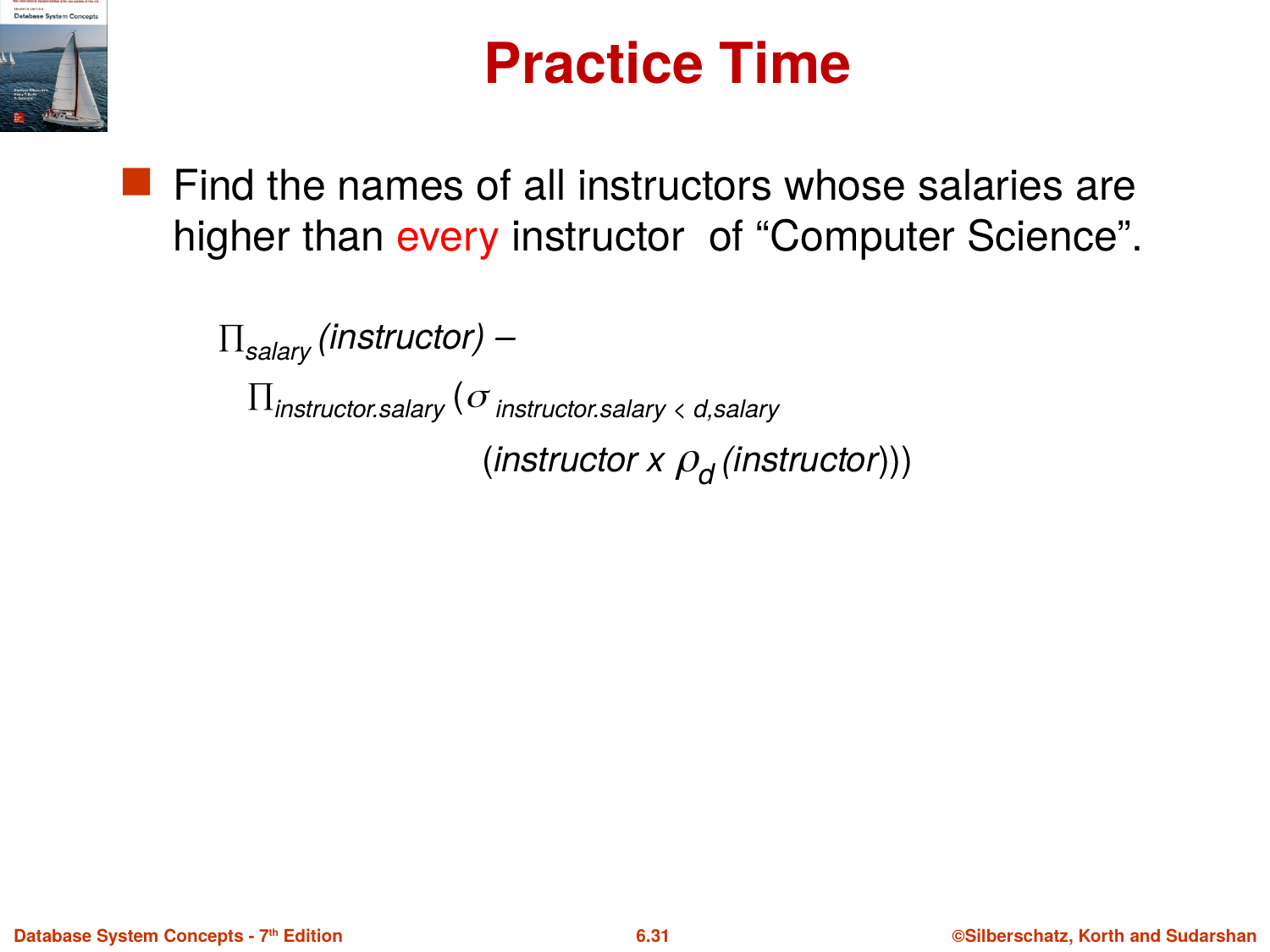

# Practice Time
Find the names of all instructors whose salaries are higher than every instructor  of “Computer Science”.
∏salary (instructor) –
   ∏instructor.salary (σ instructor.salary < d,salary
                                       (instructor x ρd (instructor)))